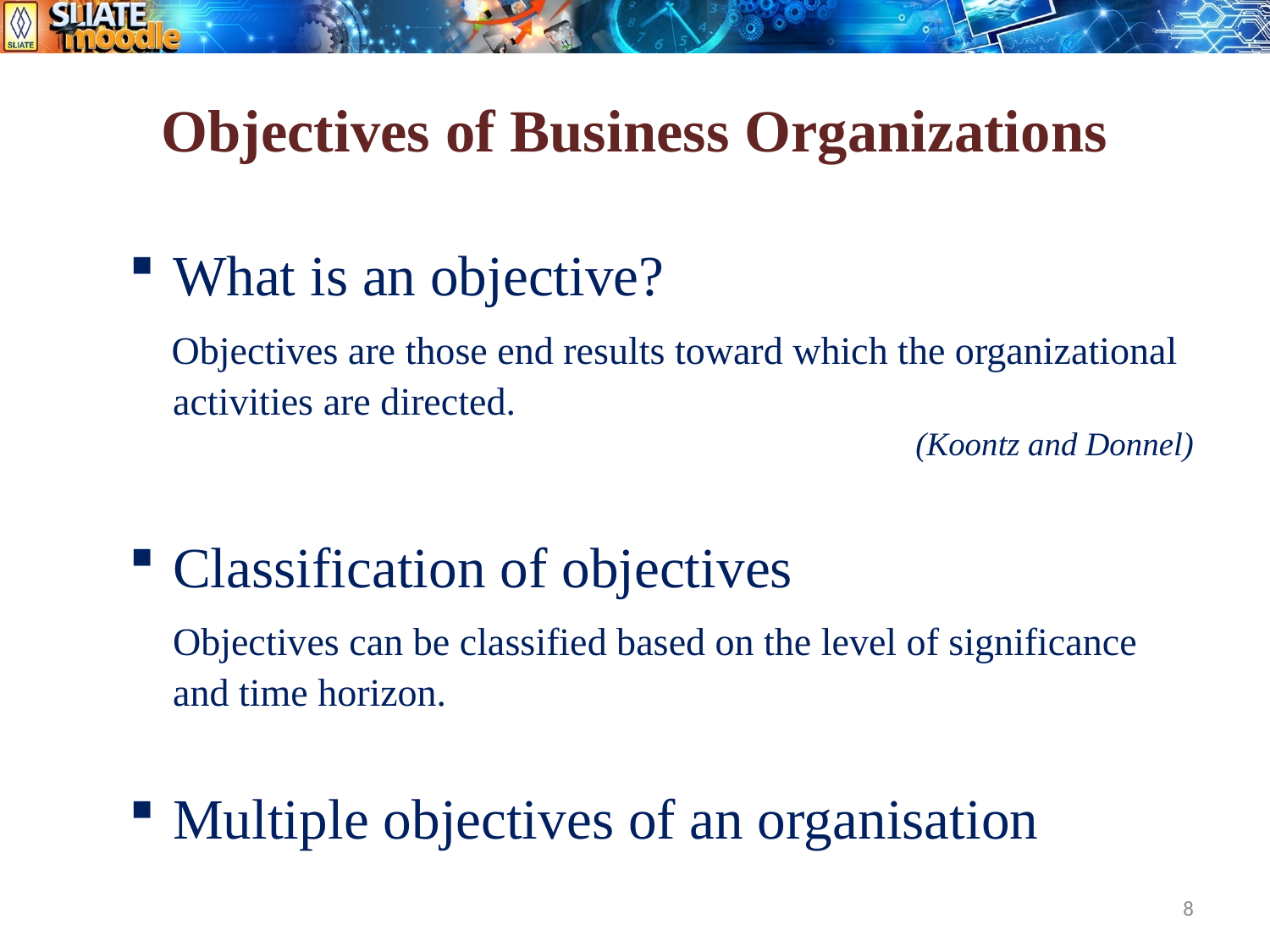

# Objectives of Business Organizations
What is an objective?
   Objectives are those end results toward which the organizational activities are directed.
(Koontz and Donnel)

Classification of objectives
	Objectives can be classified based on the level of significance and time horizon.

Multiple objectives of an organisation

8